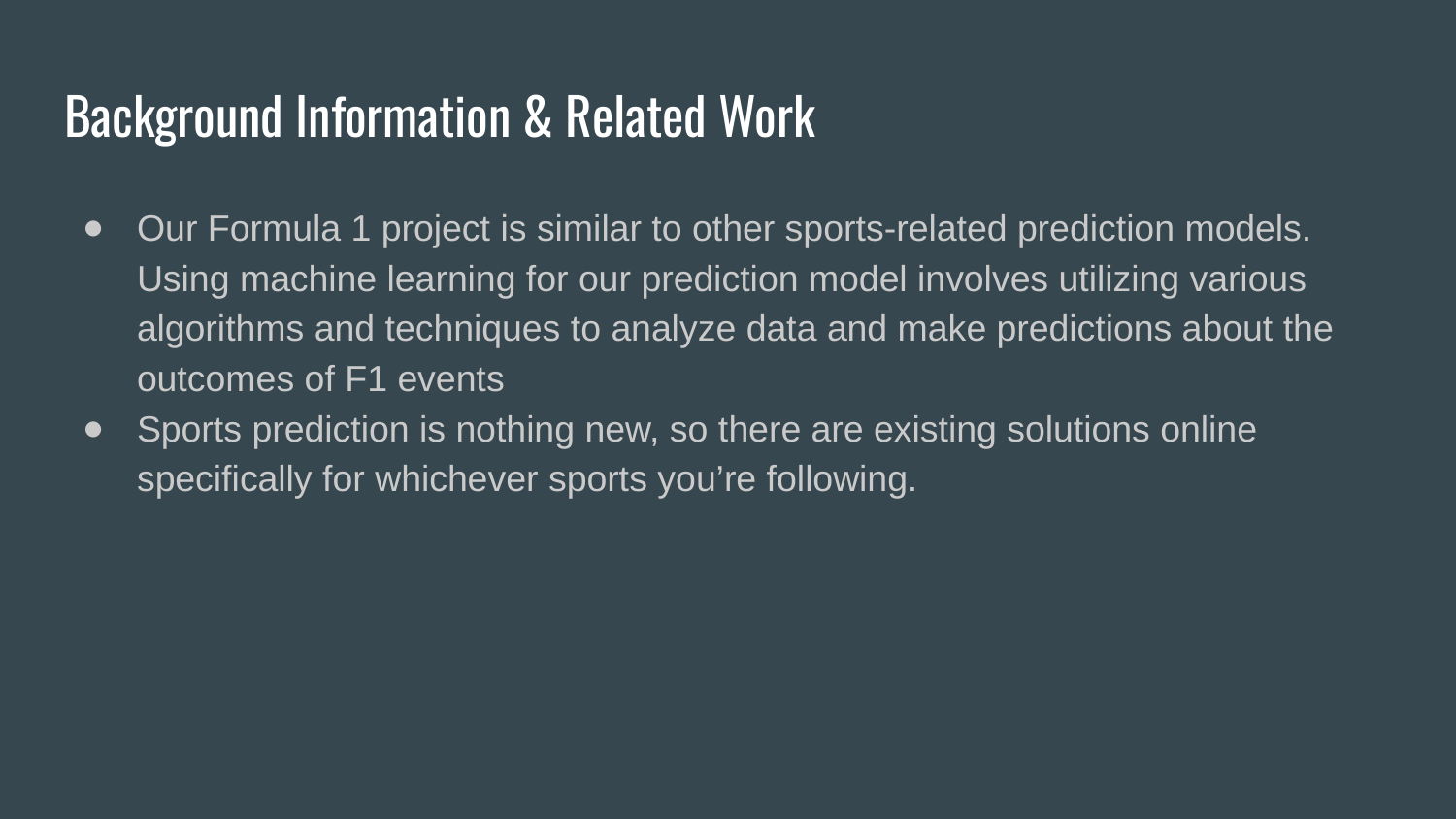

# Background Information & Related Work
Our Formula 1 project is similar to other sports-related prediction models. Using machine learning for our prediction model involves utilizing various algorithms and techniques to analyze data and make predictions about the outcomes of F1 events
Sports prediction is nothing new, so there are existing solutions online specifically for whichever sports you’re following.